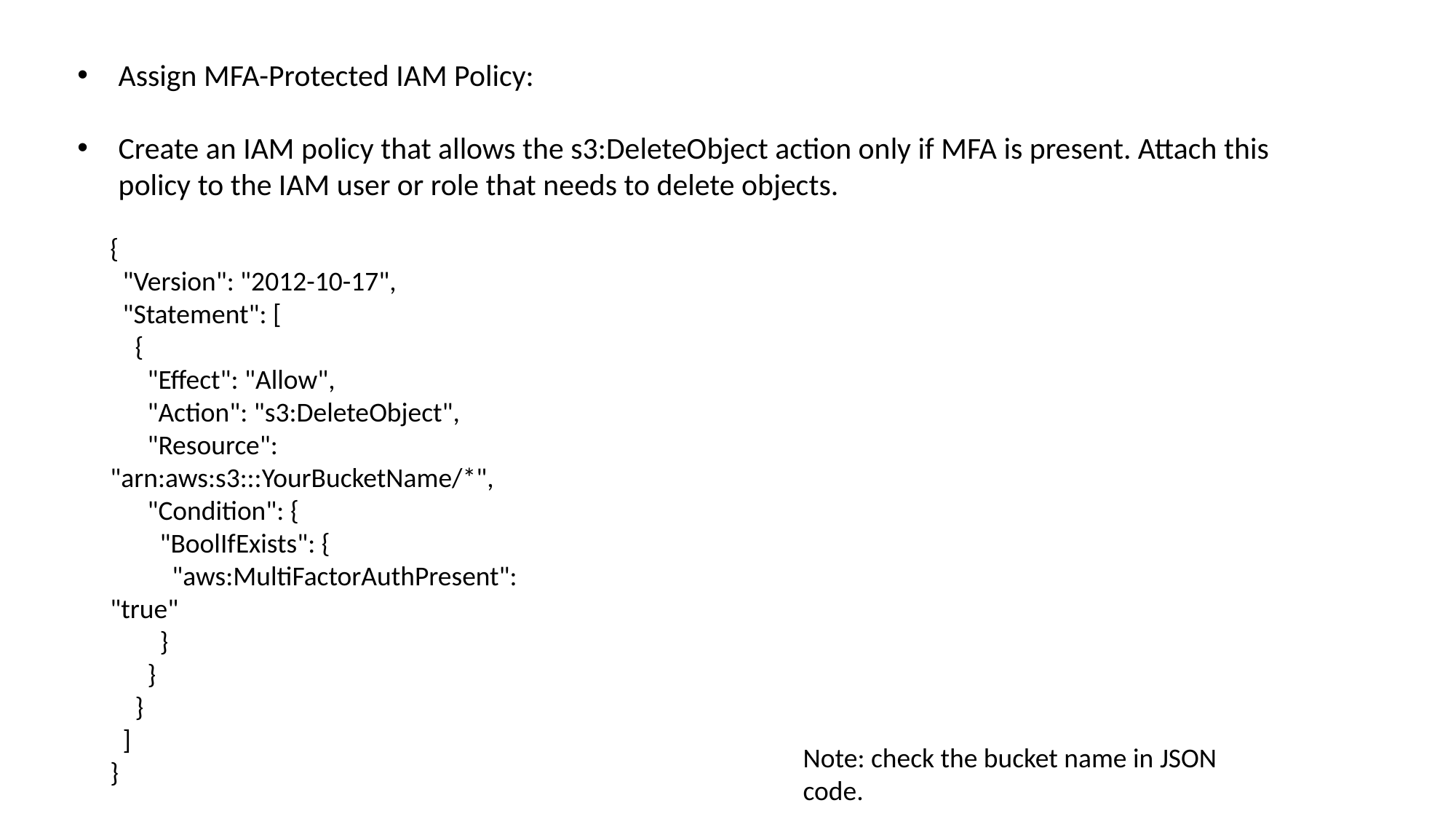

Assign MFA-Protected IAM Policy:

Create an IAM policy that allows the s3:DeleteObject action only if MFA is present. Attach this policy to the IAM user or role that needs to delete objects.
{
  "Version": "2012-10-17",
  "Statement": [
    {
      "Effect": "Allow",
      "Action": "s3:DeleteObject",
      "Resource": "arn:aws:s3:::YourBucketName/*",
      "Condition": {
        "BoolIfExists": {
          "aws:MultiFactorAuthPresent": "true"
        }
      }
    }
  ]
}
Note: check the bucket name in JSON code.